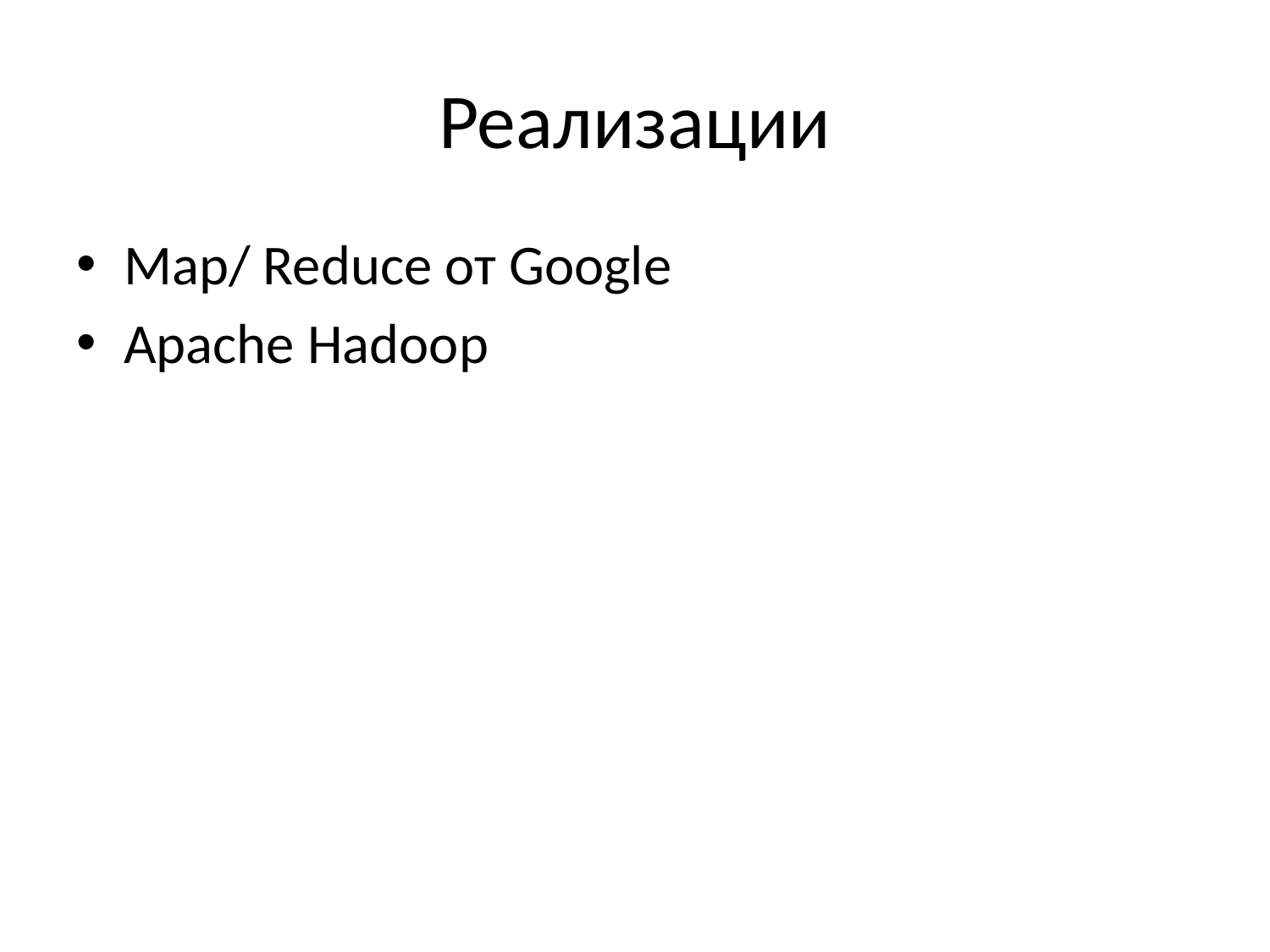

# Реализации
Map/ Reduce от Google
Apache Hadoop